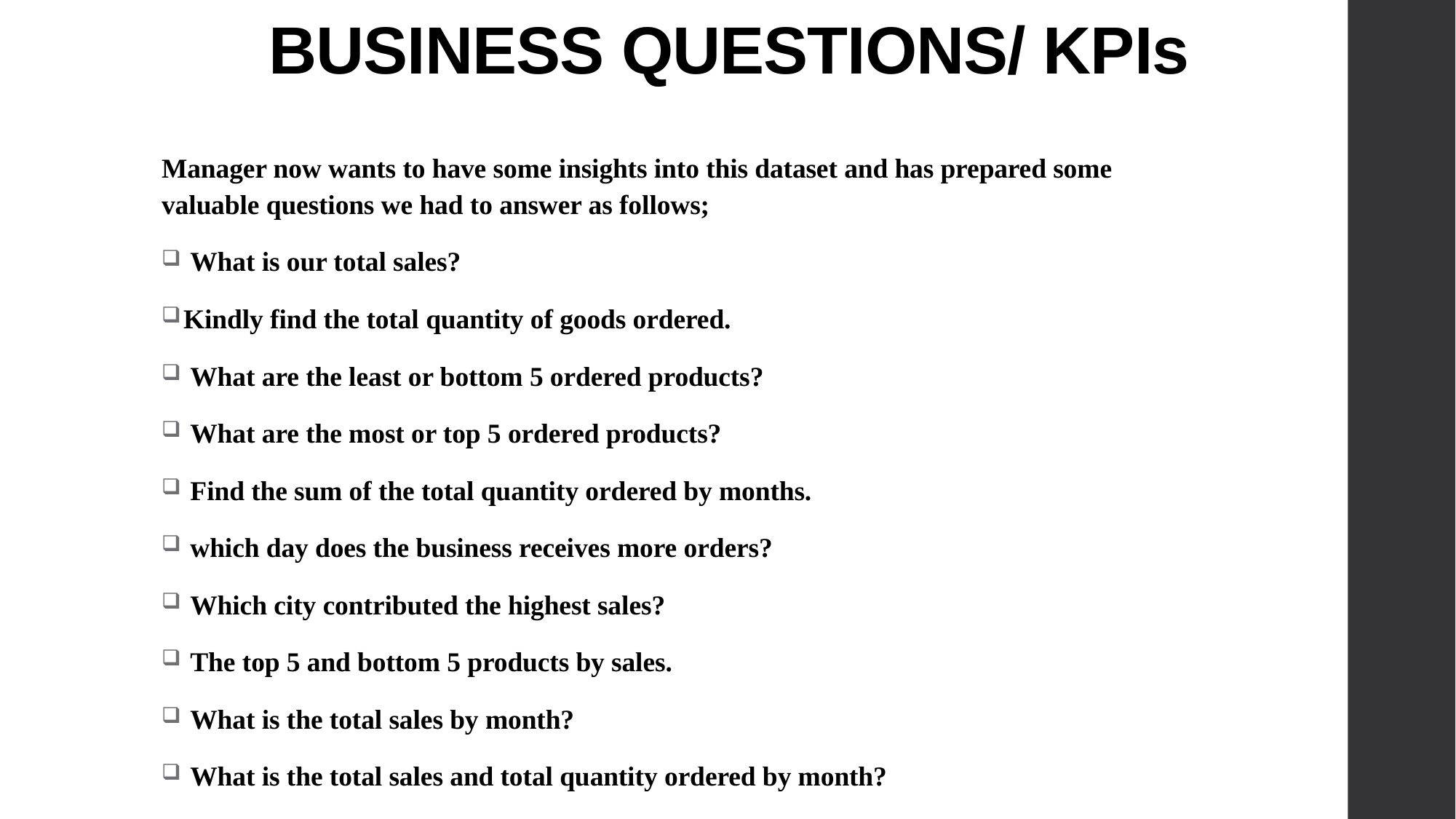

# BUSINESS QUESTIONS/ KPIs
Manager now wants to have some insights into this dataset and has prepared some valuable questions we had to answer as follows;
 What is our total sales?
Kindly find the total quantity of goods ordered.
 What are the least or bottom 5 ordered products?
 What are the most or top 5 ordered products?
 Find the sum of the total quantity ordered by months.
 which day does the business receives more orders?
 Which city contributed the highest sales?
 The top 5 and bottom 5 products by sales.
 What is the total sales by month?
 What is the total sales and total quantity ordered by month?